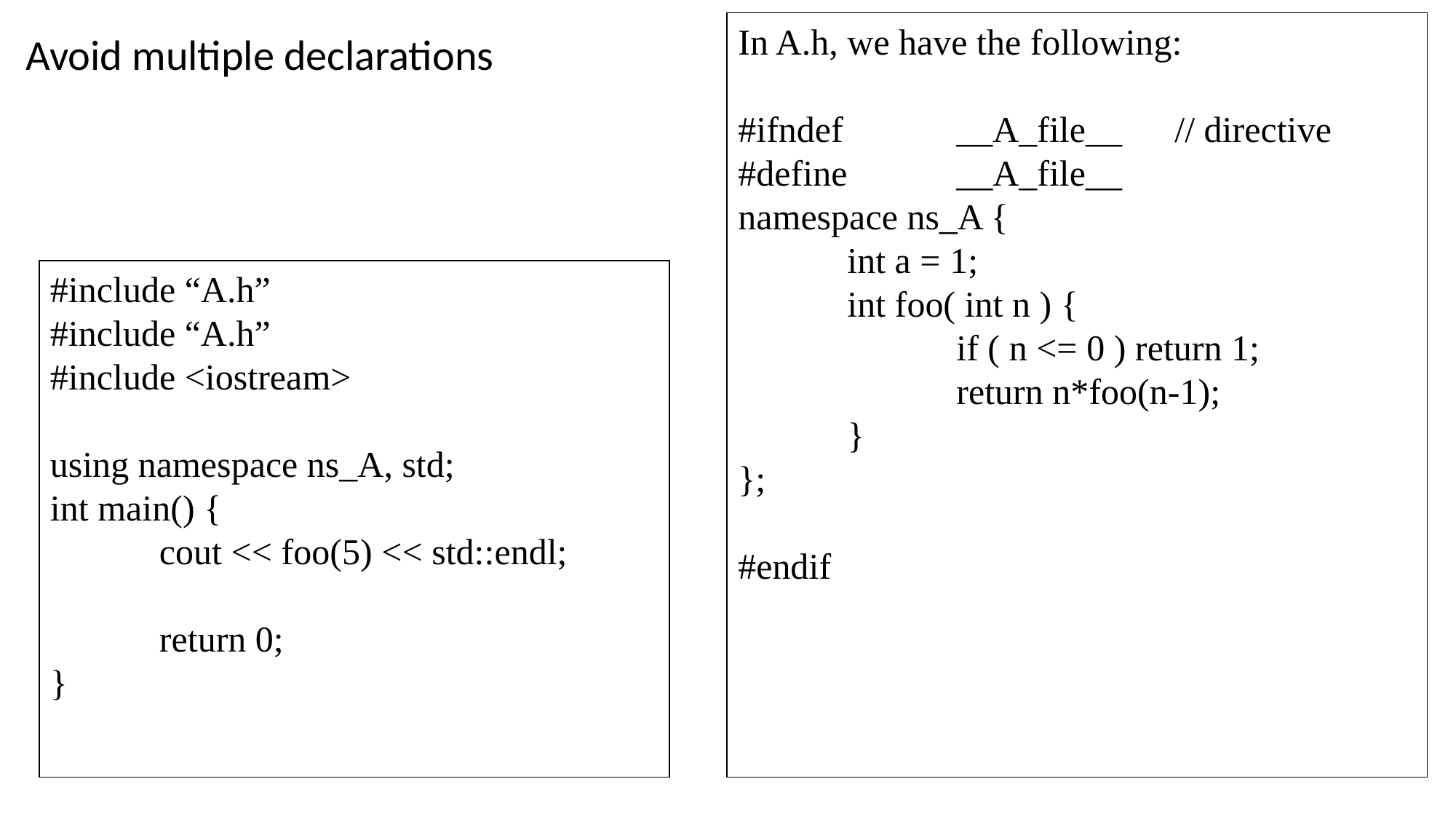

In A.h, we have the following:

#ifndef 	__A_file__	// directive
#define 	__A_file__
namespace ns_A {
	int a = 1;
	int foo( int n ) {
		if ( n <= 0 ) return 1;
		return n*foo(n-1);
	}
};

#endif
Avoid multiple declarations
#include “A.h”
#include “A.h”
#include <iostream>

using namespace ns_A, std;
int main() {
	cout << foo(5) << std::endl;

	return 0;
}